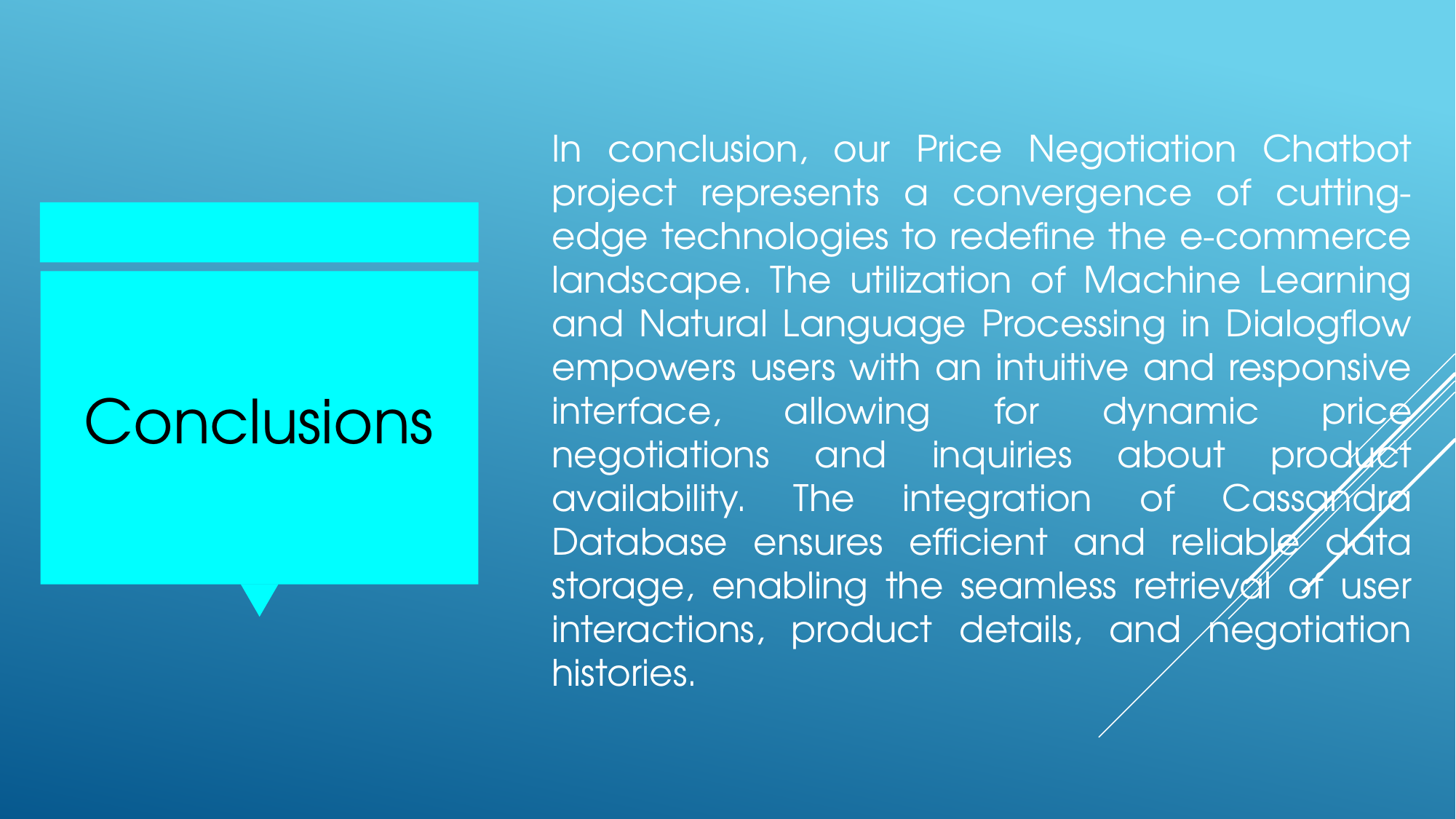

In conclusion, our Price Negotiation Chatbot project represents a convergence of cutting-edge technologies to redefine the e-commerce landscape. The utilization of Machine Learning and Natural Language Processing in Dialogflow empowers users with an intuitive and responsive interface, allowing for dynamic price negotiations and inquiries about product availability. The integration of Cassandra Database ensures efficient and reliable data storage, enabling the seamless retrieval of user interactions, product details, and negotiation histories.

Conclusions